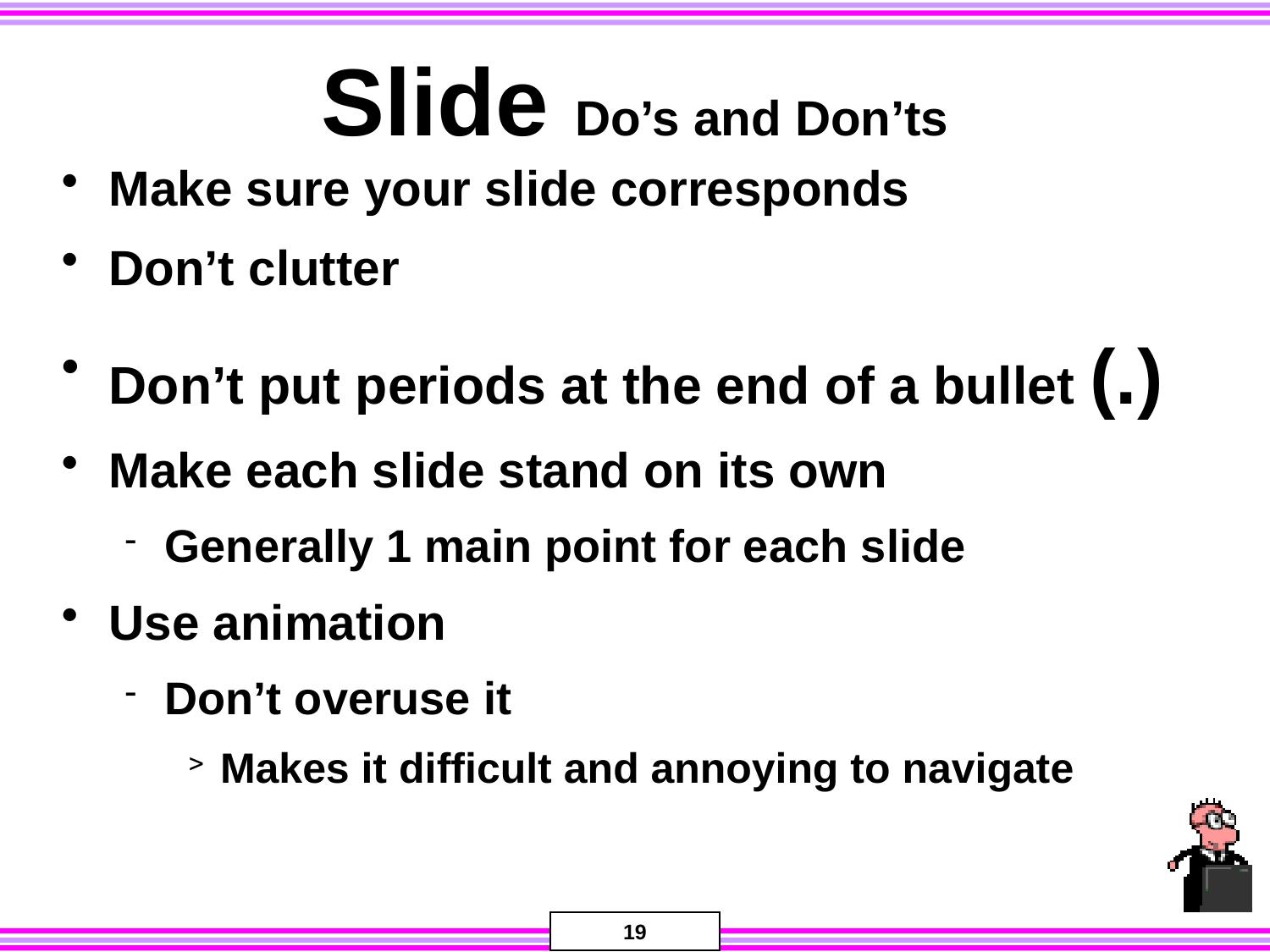

# Slide Do’s and Don’ts
Make sure your slide corresponds
Don’t clutter
Don’t put periods at the end of a bullet (.)
Make each slide stand on its own
Generally 1 main point for each slide
Use animation
Don’t overuse it
Makes it difficult and annoying to navigate